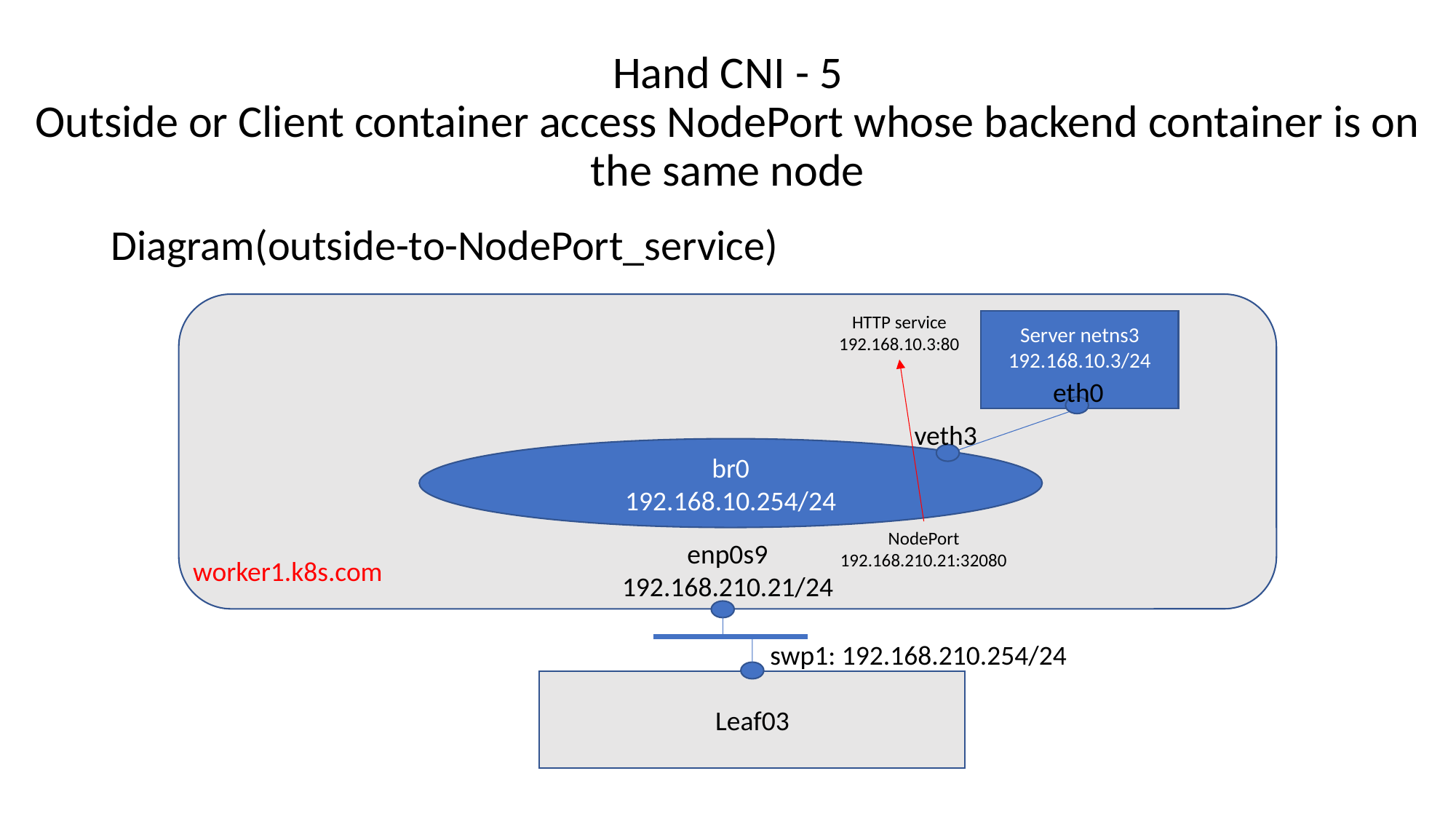

# Hand CNI - 5 Outside or Client container access NodePort whose backend container is on the same node
Diagram(outside-to-NodePort_service)

HTTP service
192.168.10.3:80
Server netns3
192.168.10.3/24

eth0

veth3
br0
192.168.10.254/24

NodePort
192.168.210.21:32080
enp0s9
192.168.210.21/24
worker1.k8s.com

swp1: 192.168.210.254/24

Leaf03